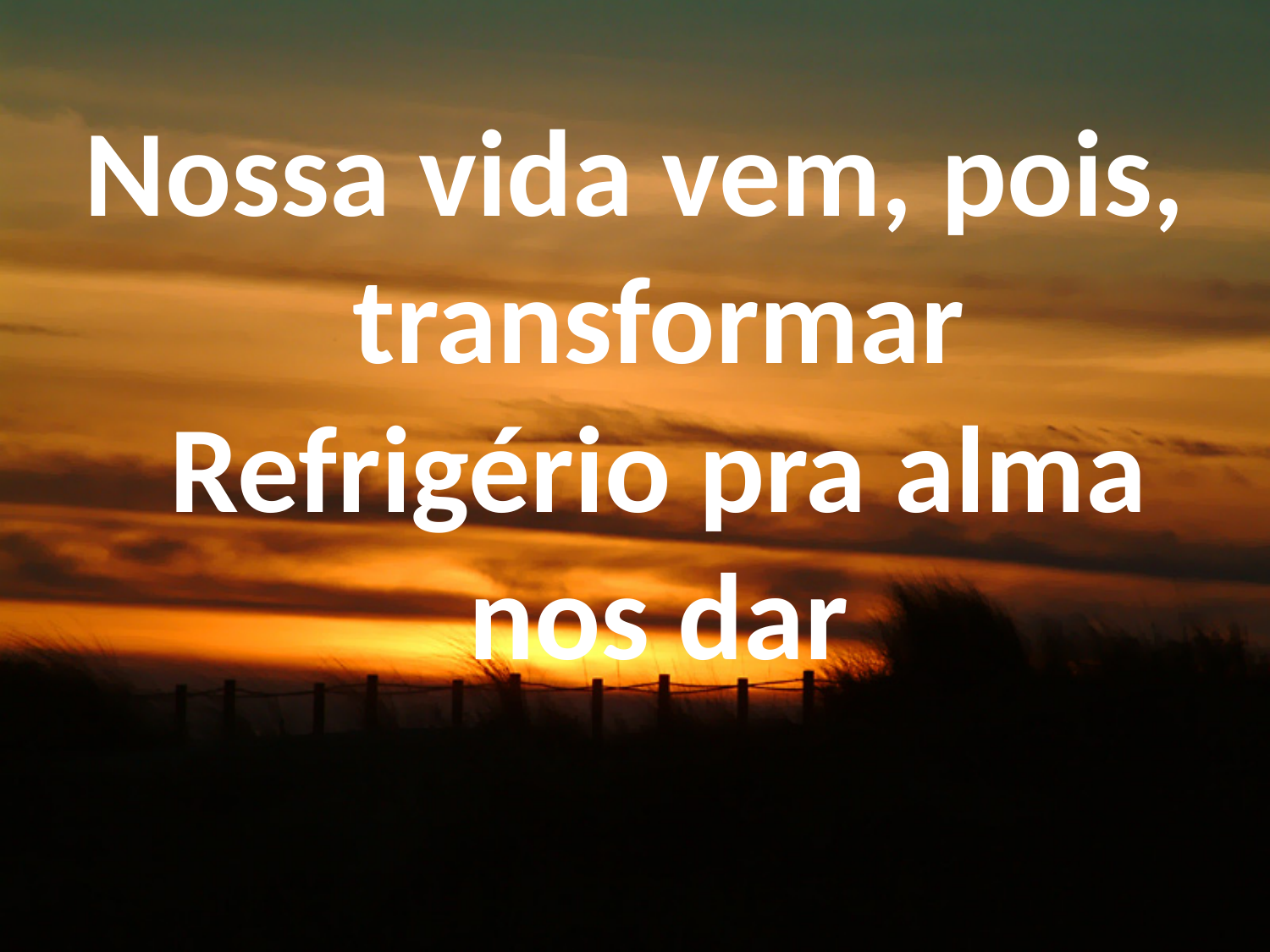

Nossa vida vem, pois, transformar Refrigério pra alma nos dar